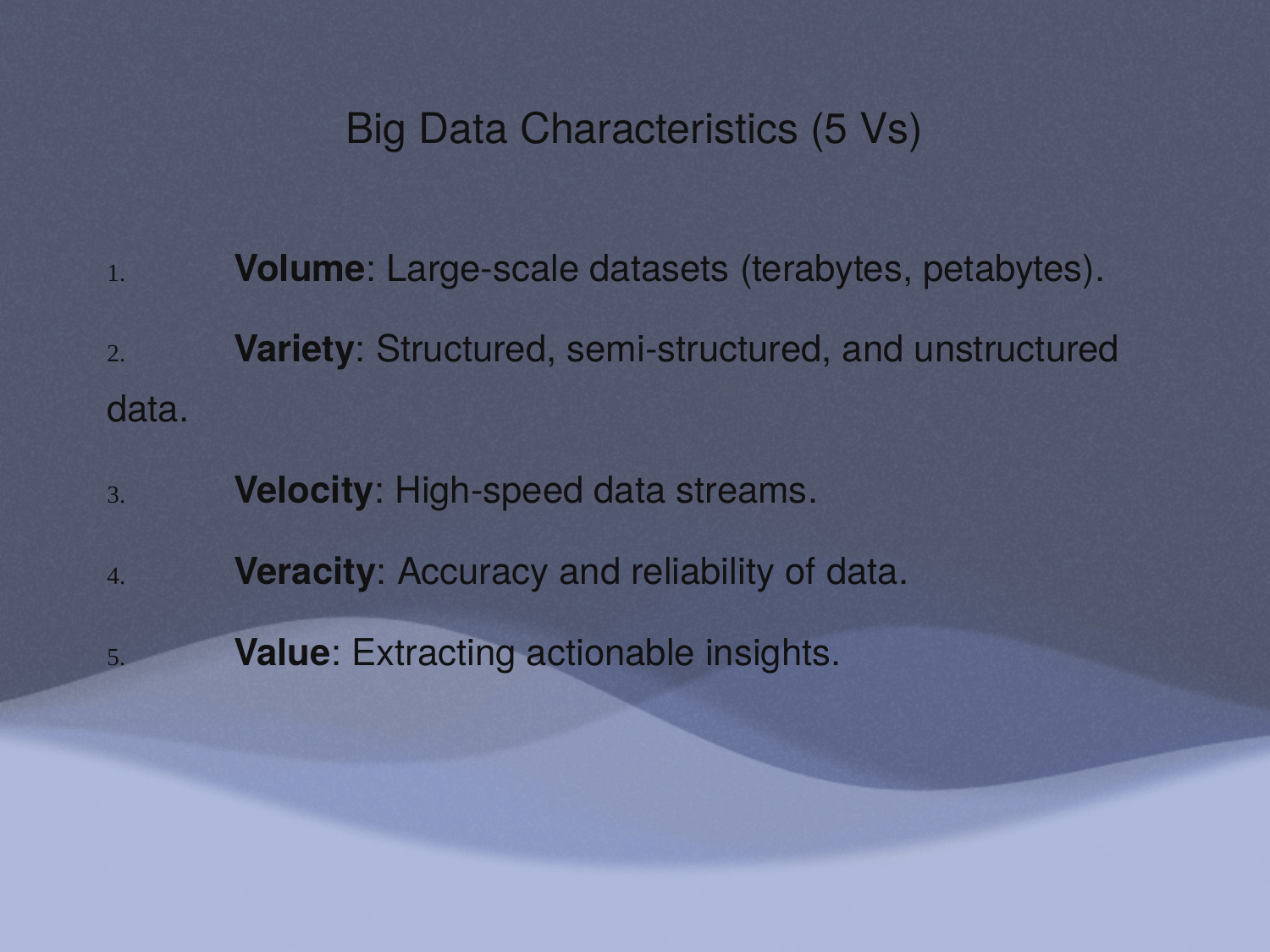

# Big Data Characteristics (5 Vs)
	1.	Volume: Large-scale datasets (terabytes, petabytes).
	2.	Variety: Structured, semi-structured, and unstructured data.
	3.	Velocity: High-speed data streams.
	4.	Veracity: Accuracy and reliability of data.
	5.	Value: Extracting actionable insights.